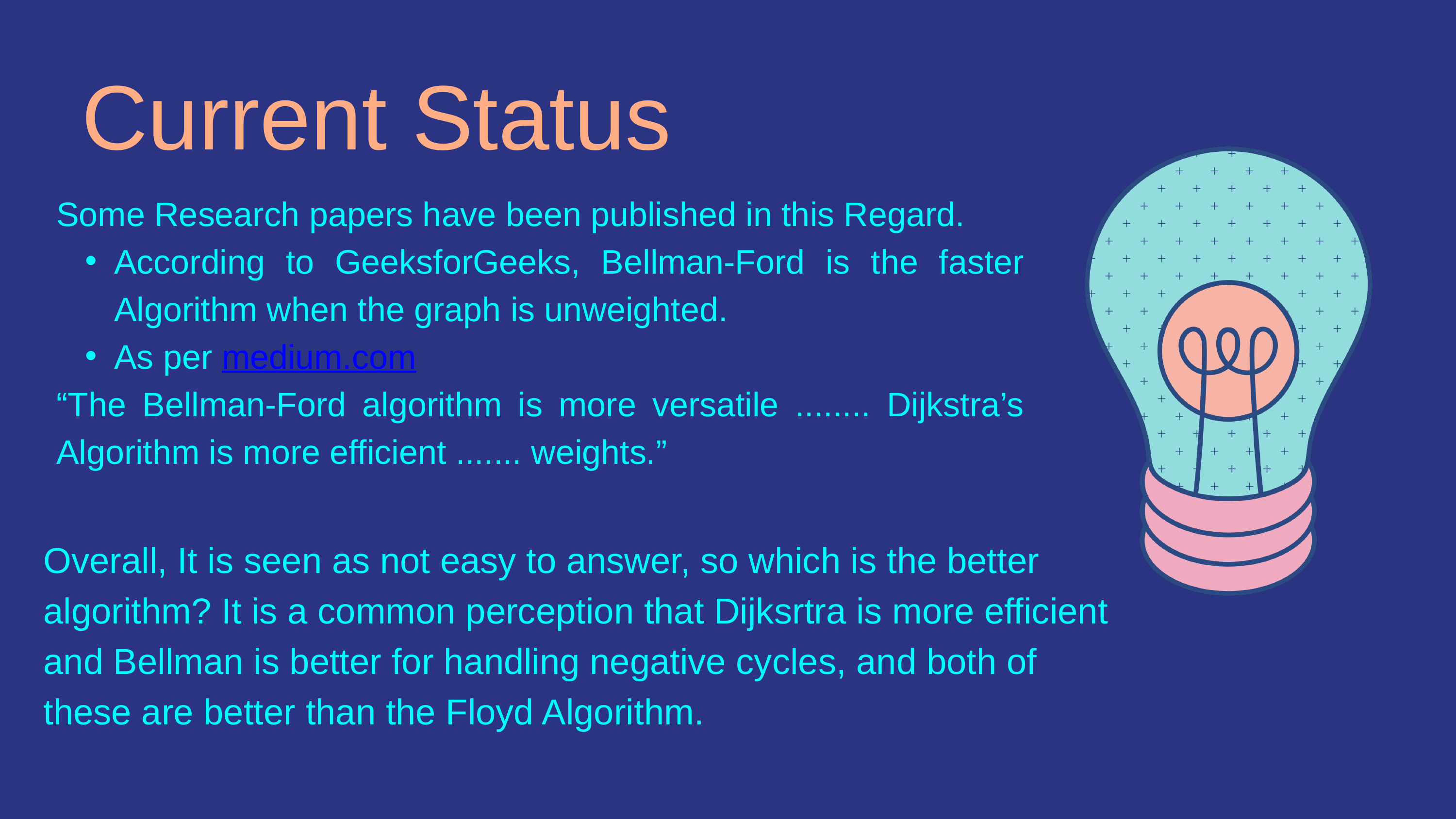

Current Status

Some Research papers have been published in this Regard.
According to GeeksforGeeks, Bellman-Ford is the faster Algorithm when the graph is unweighted.
As per medium.com
“The Bellman-Ford algorithm is more versatile ........ Dijkstra’s Algorithm is more efficient ....... weights.”
Overall, It is seen as not easy to answer, so which is the better algorithm? It is a common perception that Dijksrtra is more efficient and Bellman is better for handling negative cycles, and both of these are better than the Floyd Algorithm.